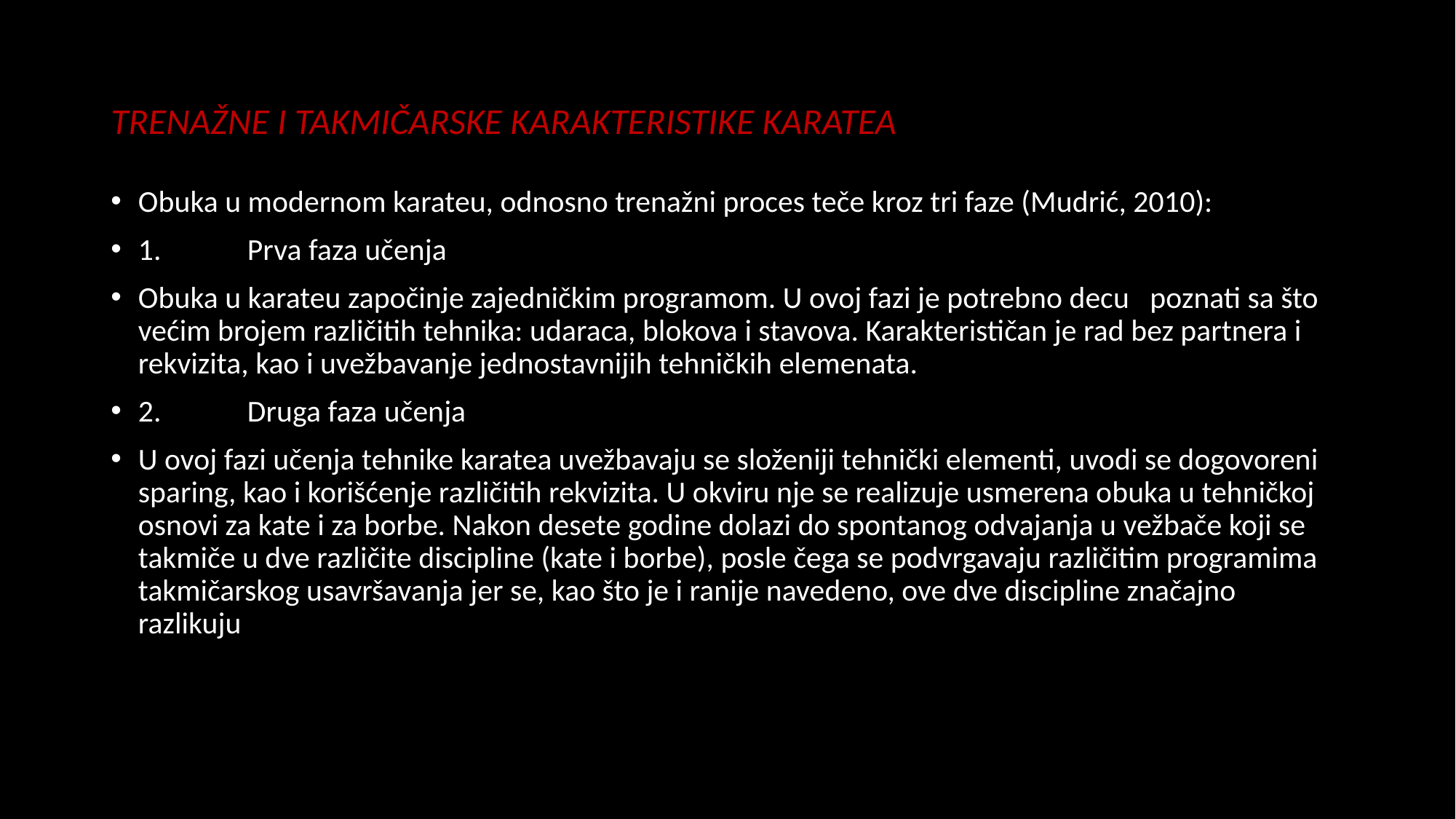

# TRENAŽNE I TAKMIČARSKE KARAKTERISTIKE KARATEA
Obuka u modernom karateu, odnosno trenažni proces teče kroz tri faze (Mudrić, 2010):
1.	Prva faza učenja
Obuka u karateu započinje zajedničkim programom. U ovoj fazi je potrebno decu   poznati sa što većim brojem različitih tehnika: udaraca, blokova i stavova. Karakterističan je rad bez partnera i rekvizita, kao i uvežbavanje jednostavnijih tehničkih elemenata.
2.	Druga faza učenja
U ovoj fazi učenja tehnike karatea uvežbavaju se složeniji tehnički elementi, uvodi se dogovoreni sparing, kao i korišćenje različitih rekvizita. U okviru nje se realizuje usmerena obuka u tehničkoj osnovi za kate i za borbe. Nakon desete godine dolazi do spontanog odvajanja u vežbače koji se takmiče u dve različite discipline (kate i borbe), posle čega se podvrgavaju različitim programima takmičarskog usavršavanja jer se, kao što je i ranije navedeno, ove dve discipline značajno razlikuju